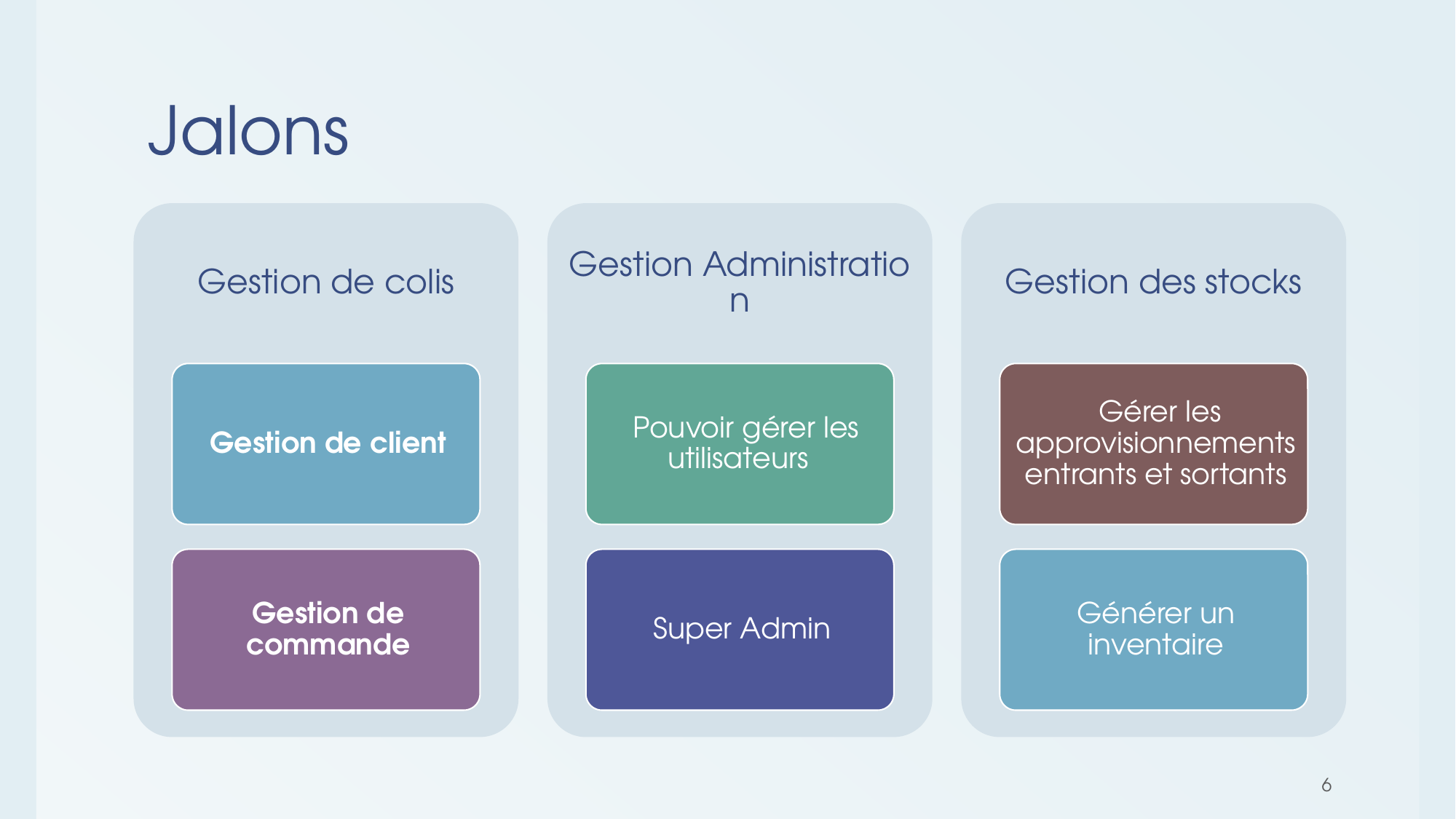

# Jalons
Gestion de colis
Gestion de client
Gestion de commande
Gestion Administration
 Pouvoir gérer les utilisateurs
Super Admin
Gestion des stocks
 Gérer les approvisionnements entrants et sortants
Générer un inventaire
6